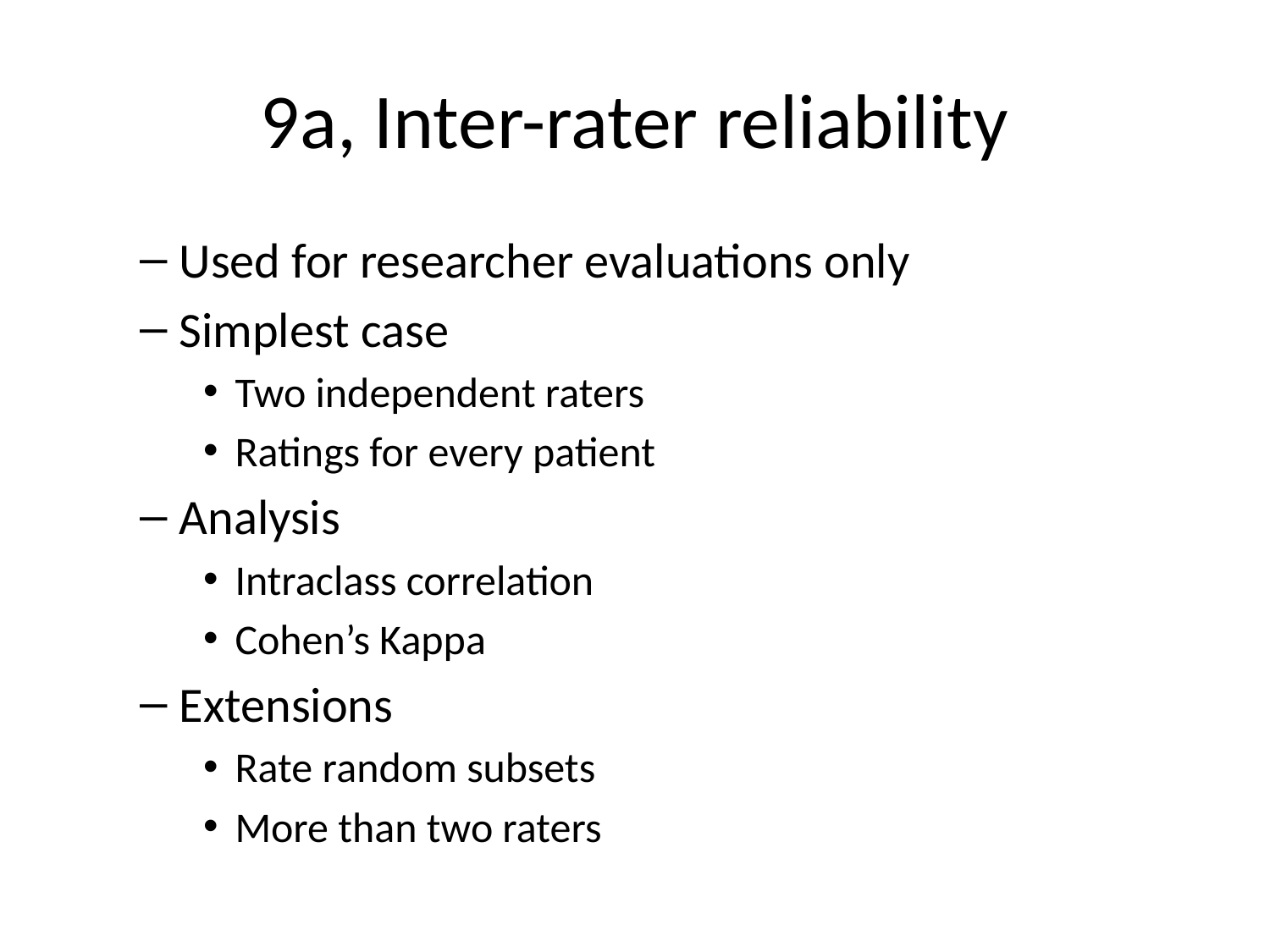

# 9a, Inter-rater reliability
Used for researcher evaluations only
Simplest case
Two independent raters
Ratings for every patient
Analysis
Intraclass correlation
Cohen’s Kappa
Extensions
Rate random subsets
More than two raters